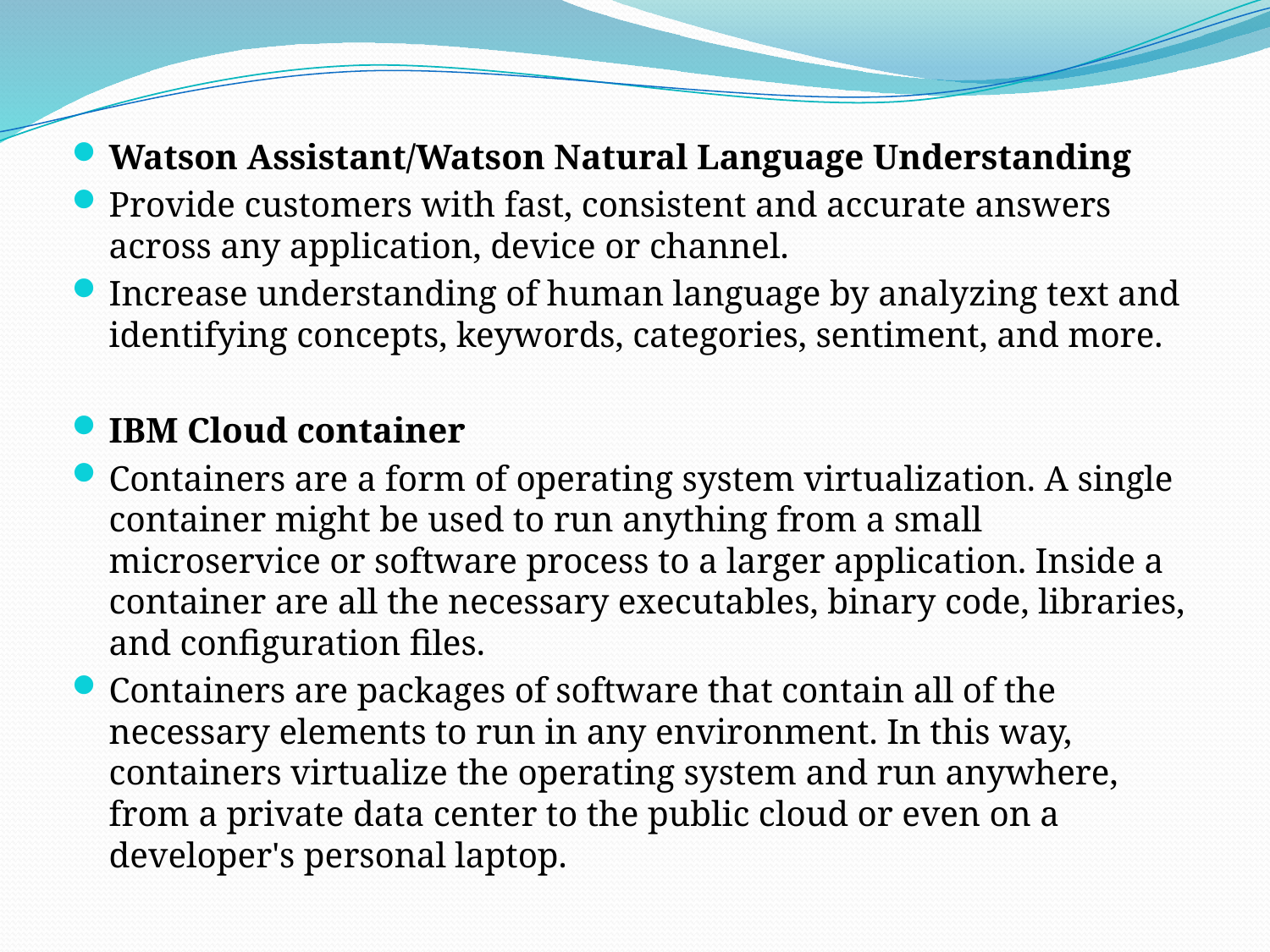

Watson Assistant/Watson Natural Language Understanding
Provide customers with fast, consistent and accurate answers across any application, device or channel.
Increase understanding of human language by analyzing text and identifying concepts, keywords, categories, sentiment, and more.

IBM Cloud container
Containers are a form of operating system virtualization. A single container might be used to run anything from a small microservice or software process to a larger application. Inside a container are all the necessary executables, binary code, libraries, and configuration files.
Containers are packages of software that contain all of the necessary elements to run in any environment. In this way, containers virtualize the operating system and run anywhere, from a private data center to the public cloud or even on a developer's personal laptop.